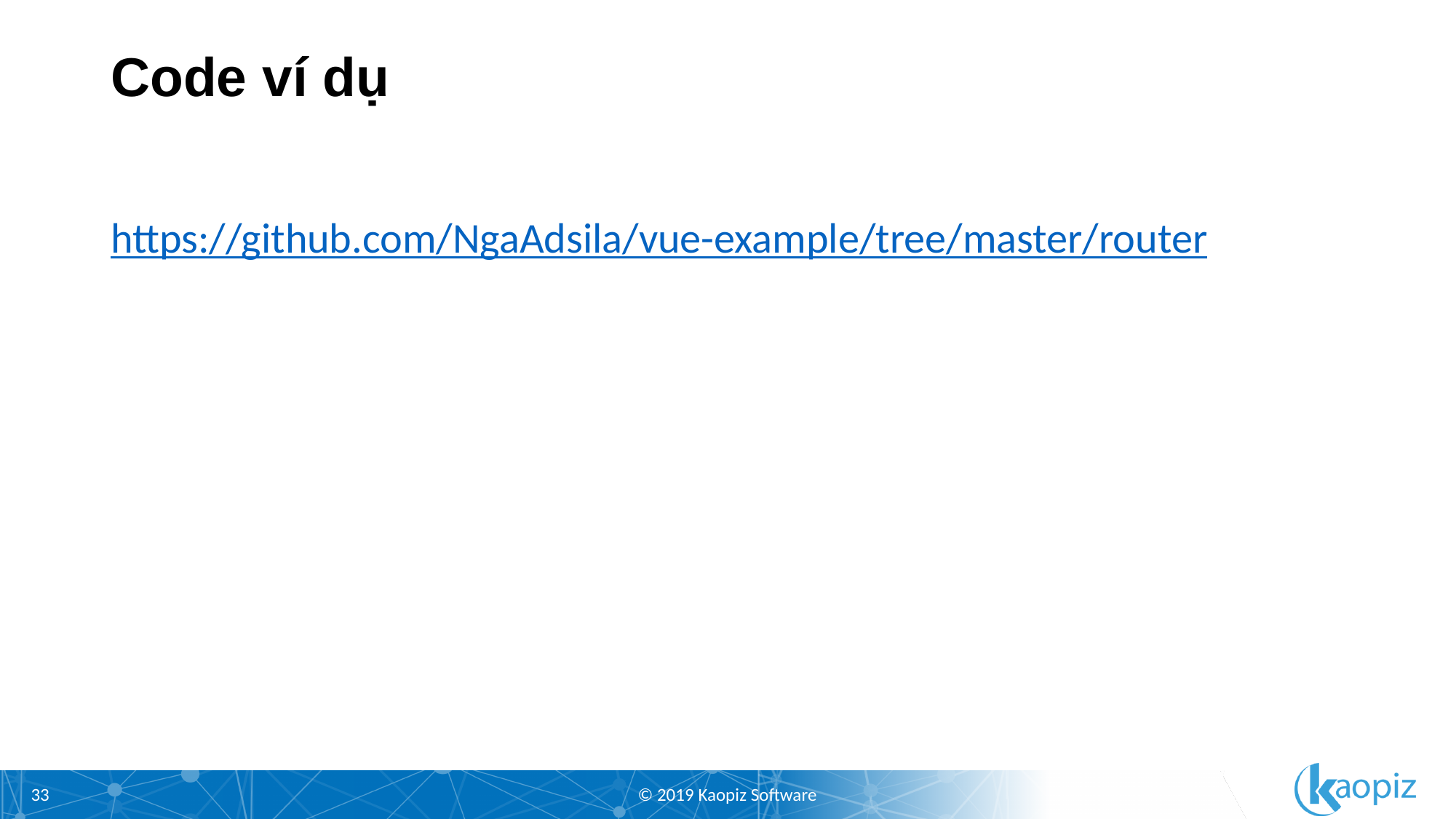

# Code ví dụ
https://github.com/NgaAdsila/vue-example/tree/master/router
33
© 2019 Kaopiz Software